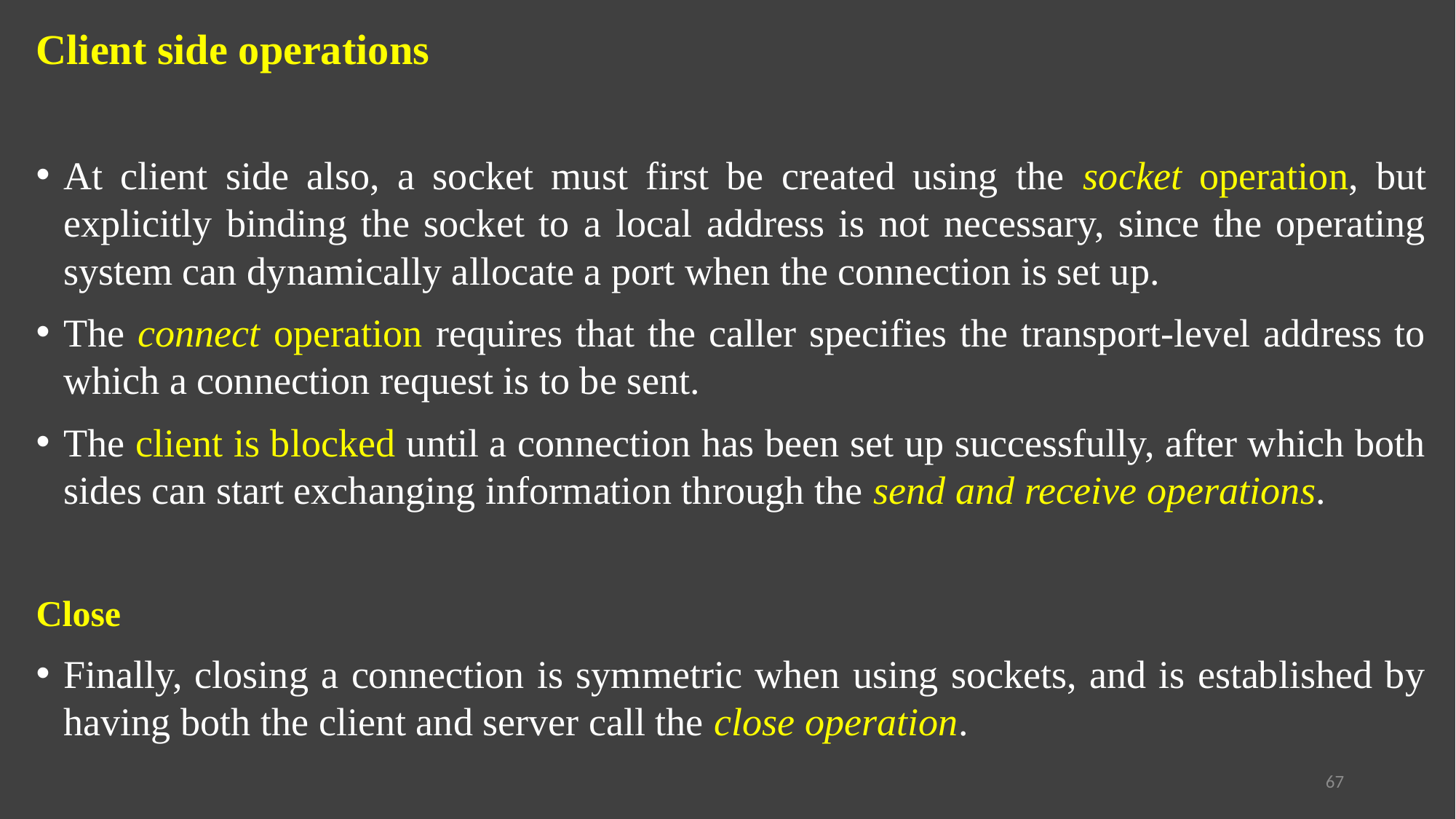

Client side operations

At client side also, a socket must first be created using the socket operation, but explicitly binding the socket to a local address is not necessary, since the operating system can dynamically allocate a port when the connection is set up.
The connect operation requires that the caller specifies the transport-level address to which a connection request is to be sent.
The client is blocked until a connection has been set up successfully, after which both sides can start exchanging information through the send and receive operations.

Close
Finally, closing a connection is symmetric when using sockets, and is established by having both the client and server call the close operation.

67